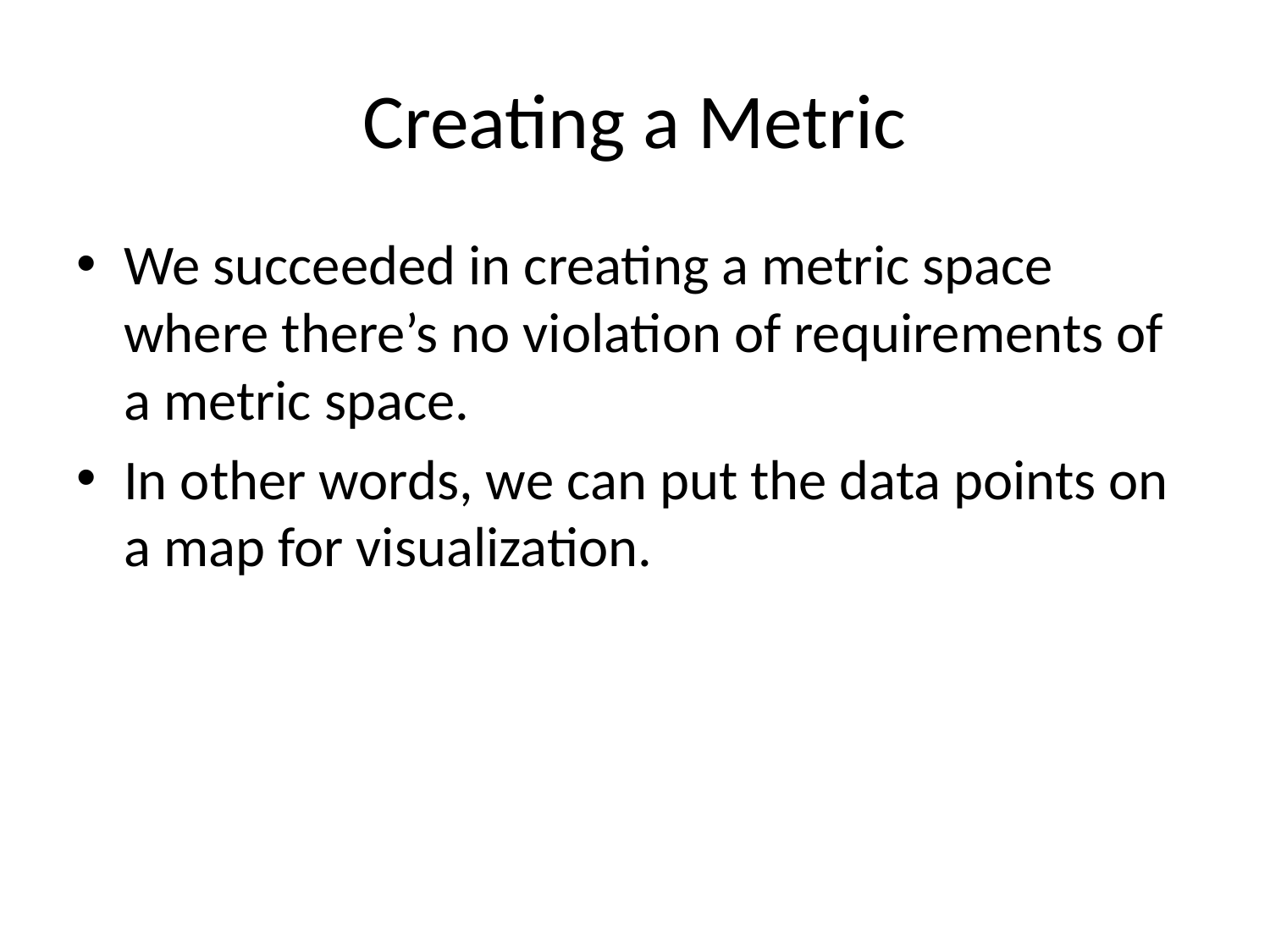

# Creating a Metric
We succeeded in creating a metric space where there’s no violation of requirements of a metric space.
In other words, we can put the data points on a map for visualization.